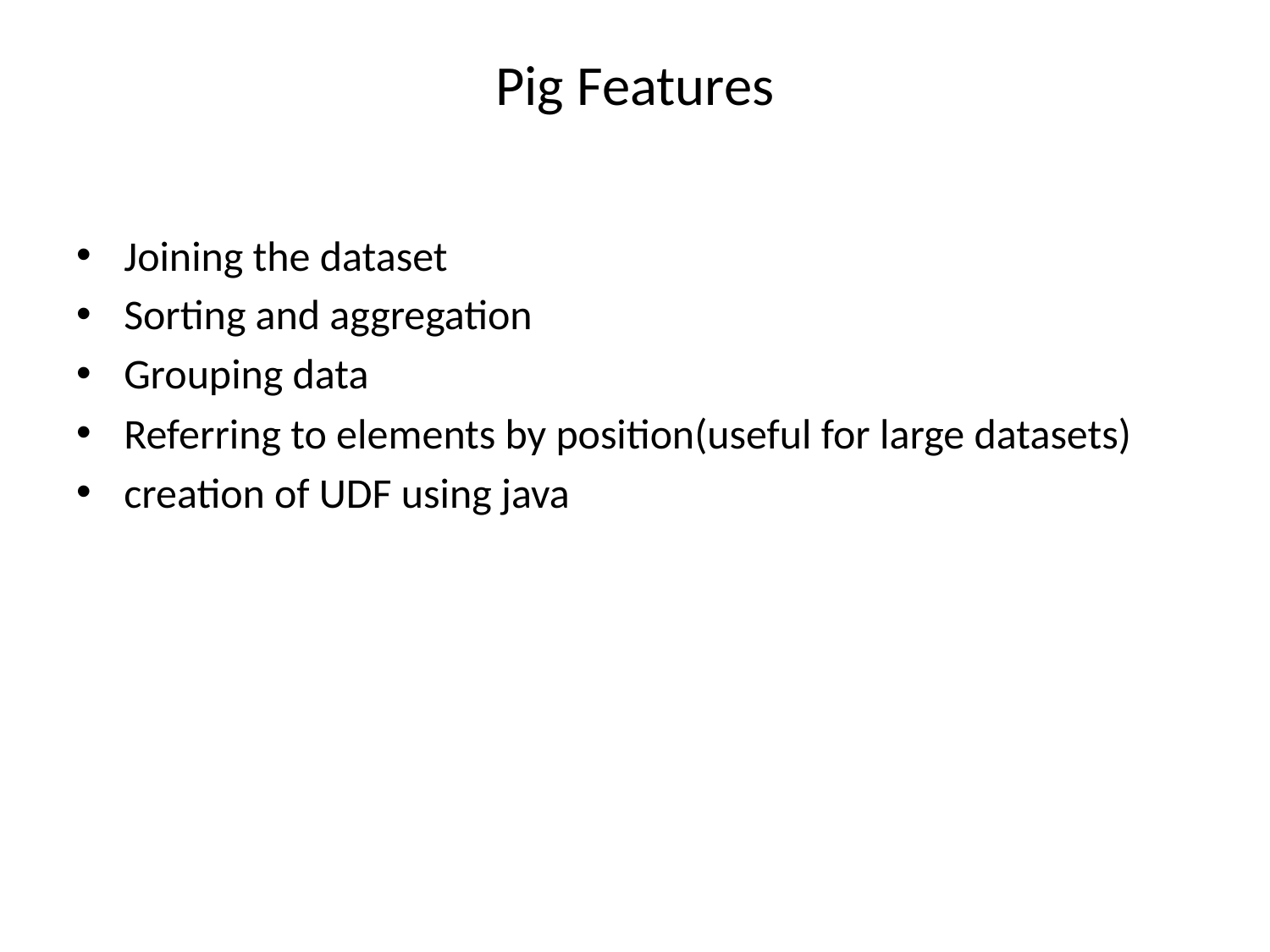

# Pig Features
Joining the dataset
Sorting and aggregation
Grouping data
Referring to elements by position(useful for large datasets)
creation of UDF using java